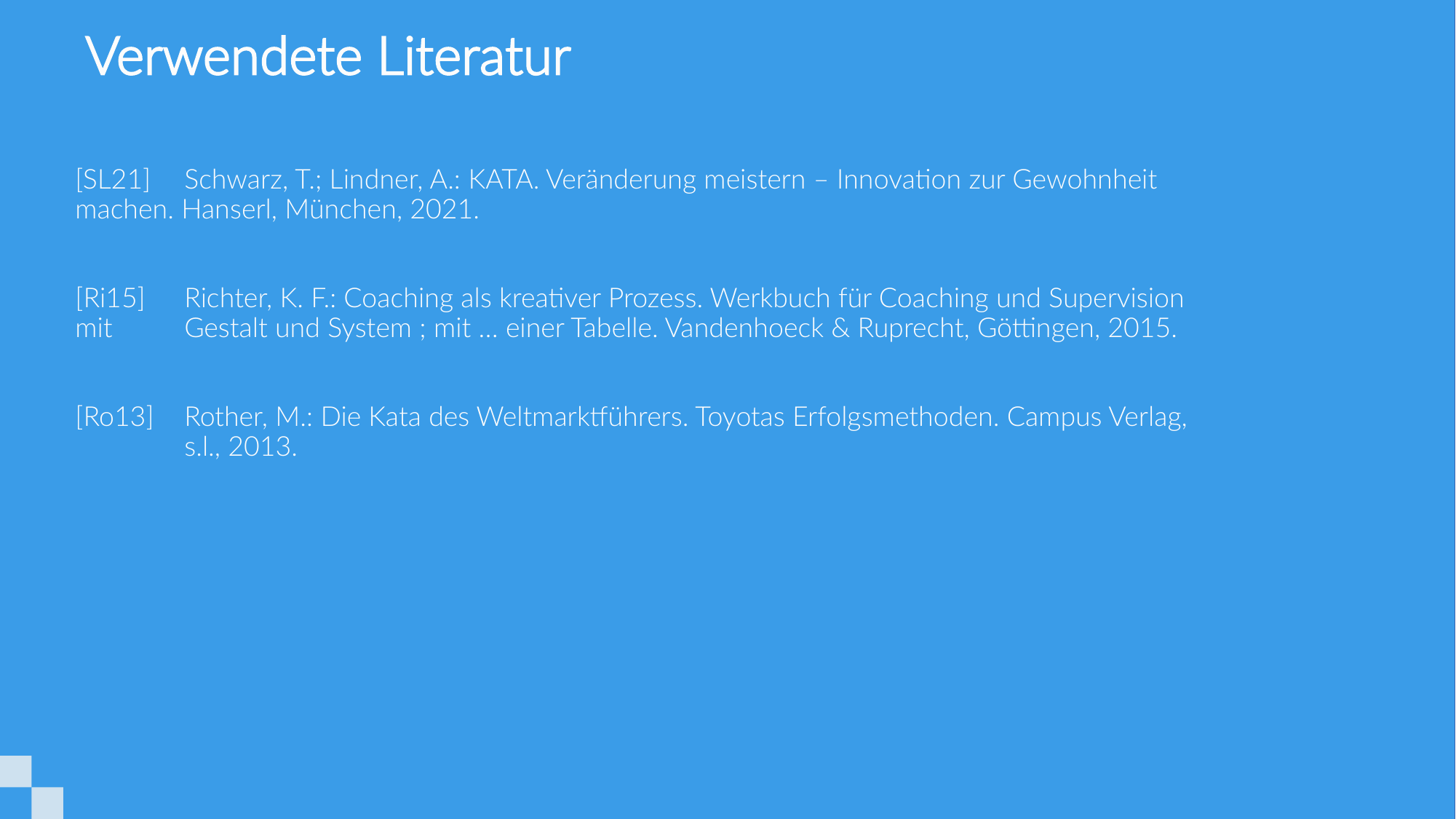

Verwendete Literatur
[SL21]	Schwarz, T.; Lindner, A.: KATA. Veränderung meistern – Innovation zur Gewohnheit 	machen. Hanserl, München, 2021.

[Ri15]	Richter, K. F.: Coaching als kreativer Prozess. Werkbuch für Coaching und Supervision mit 	Gestalt und System ; mit … einer Tabelle. Vandenhoeck & Ruprecht, Göttingen, 2015.

[Ro13]	Rother, M.: Die Kata des Weltmarktführers. Toyotas Erfolgsmethoden. Campus Verlag, 	s.l., 2013.